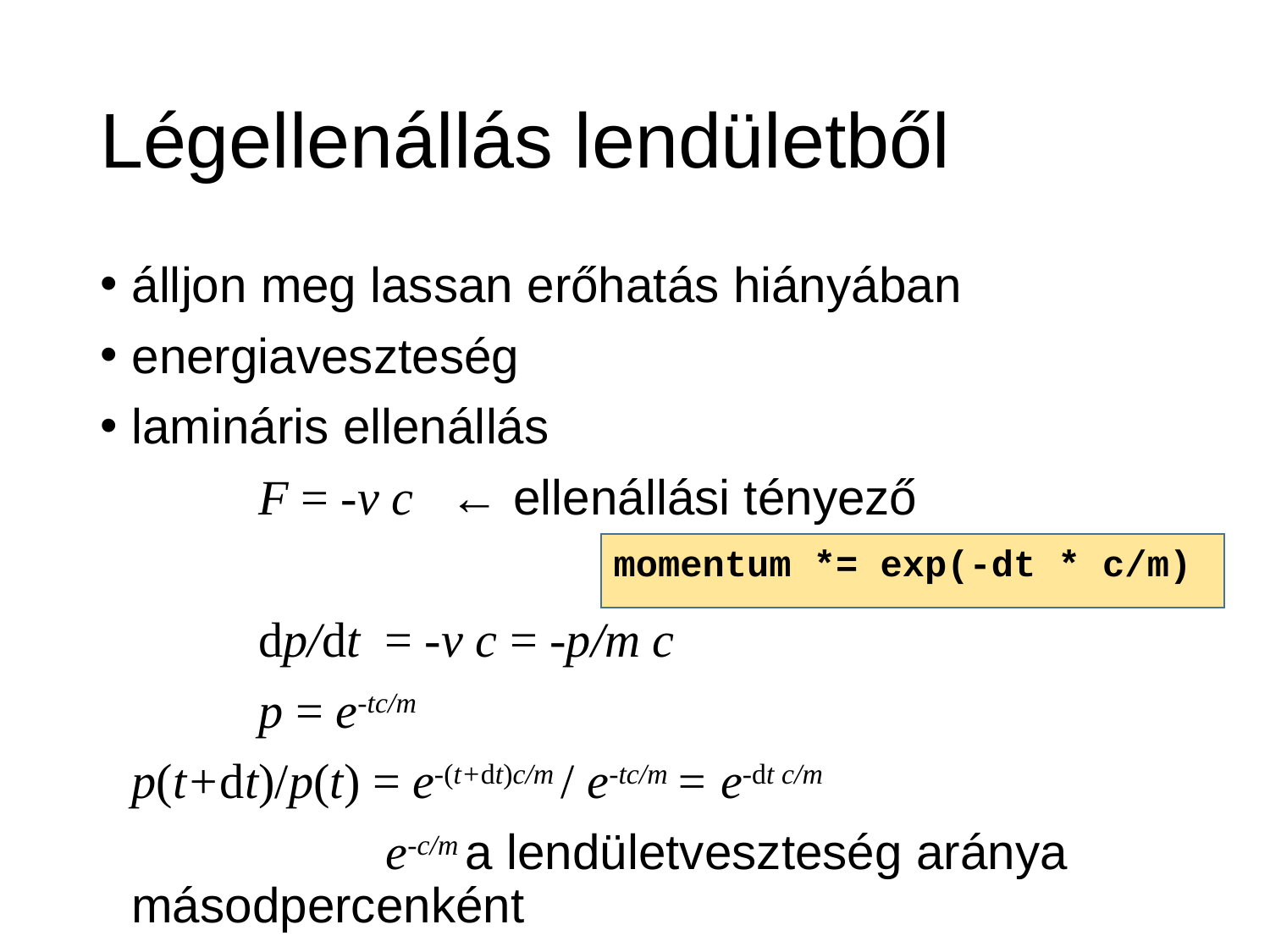

# Légellenállás lendületből
álljon meg lassan erőhatás hiányában
energiaveszteség
lamináris ellenállás
		F = -v c   ← ellenállási tényező

		dp/dt  = -v c = -p/m c
		p = e-tc/m
	p(t+dt)/p(t) = e-(t+dt)c/m / e-tc/m = e-dt c/m
			e-c/m a lendületveszteség aránya másodpercenként
momentum *= exp(-dt * c/m)